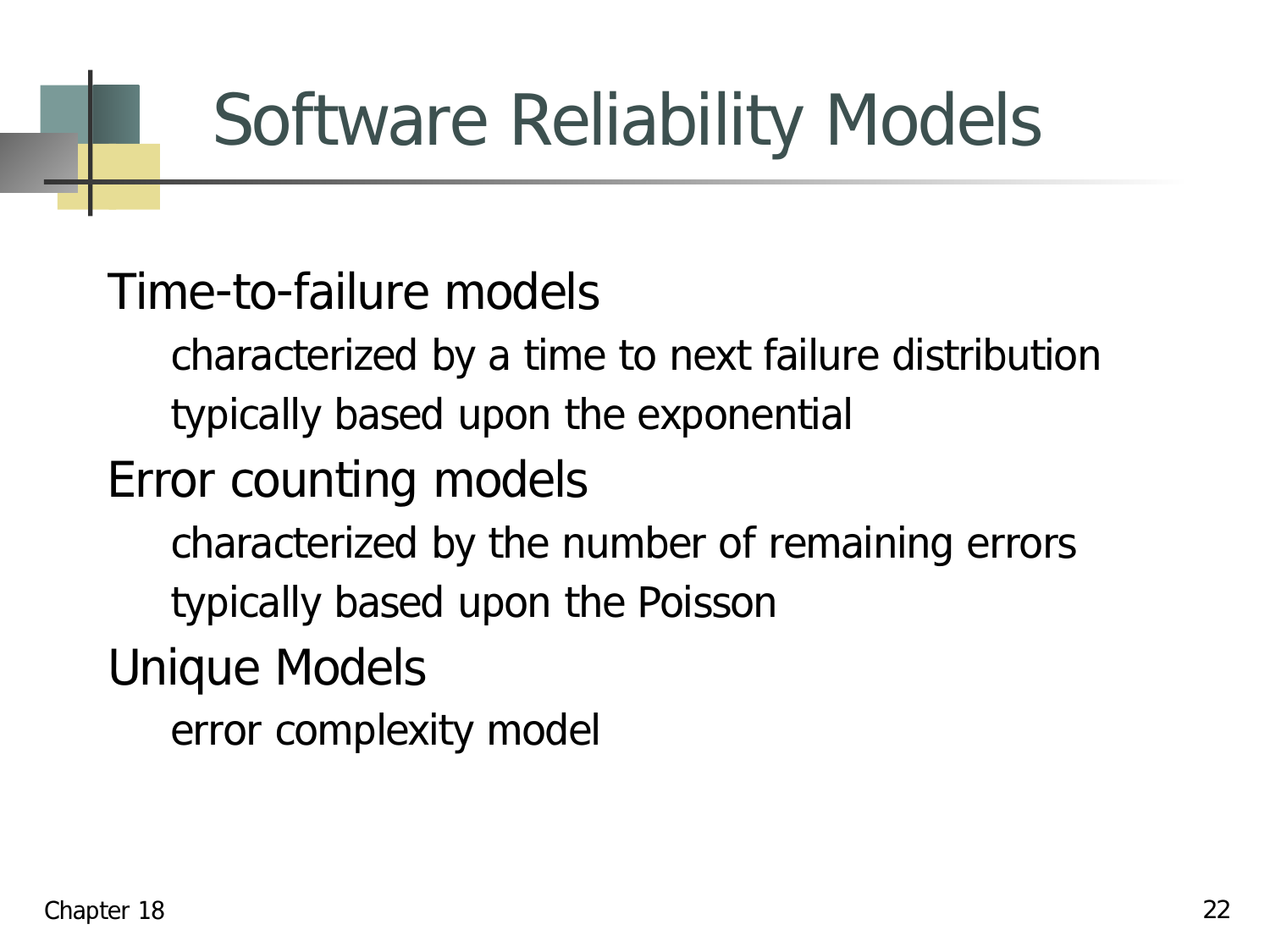

# Software Reliability Models
Time-to-failure models
characterized by a time to next failure distribution
typically based upon the exponential
Error counting models
characterized by the number of remaining errors
typically based upon the Poisson
Unique Models
error complexity model
22
Chapter 18